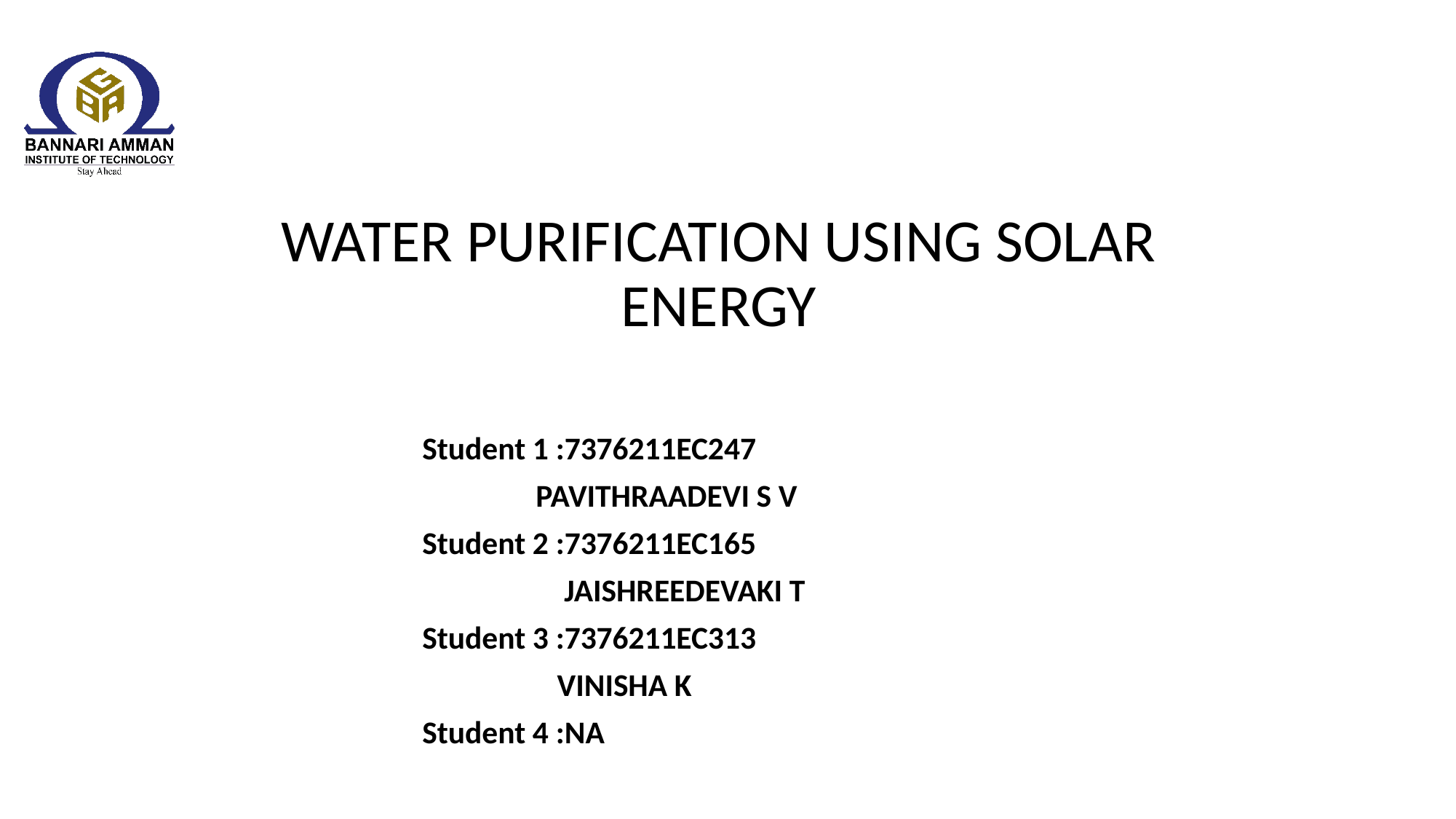

# WATER PURIFICATION USING SOLAR ENERGY
Student 1 :7376211EC247
                PAVITHRAADEVI S V
Student 2 :7376211EC165
                    JAISHREEDEVAKI T
Student 3 :7376211EC313
                   VINISHA K
Student 4 :NA